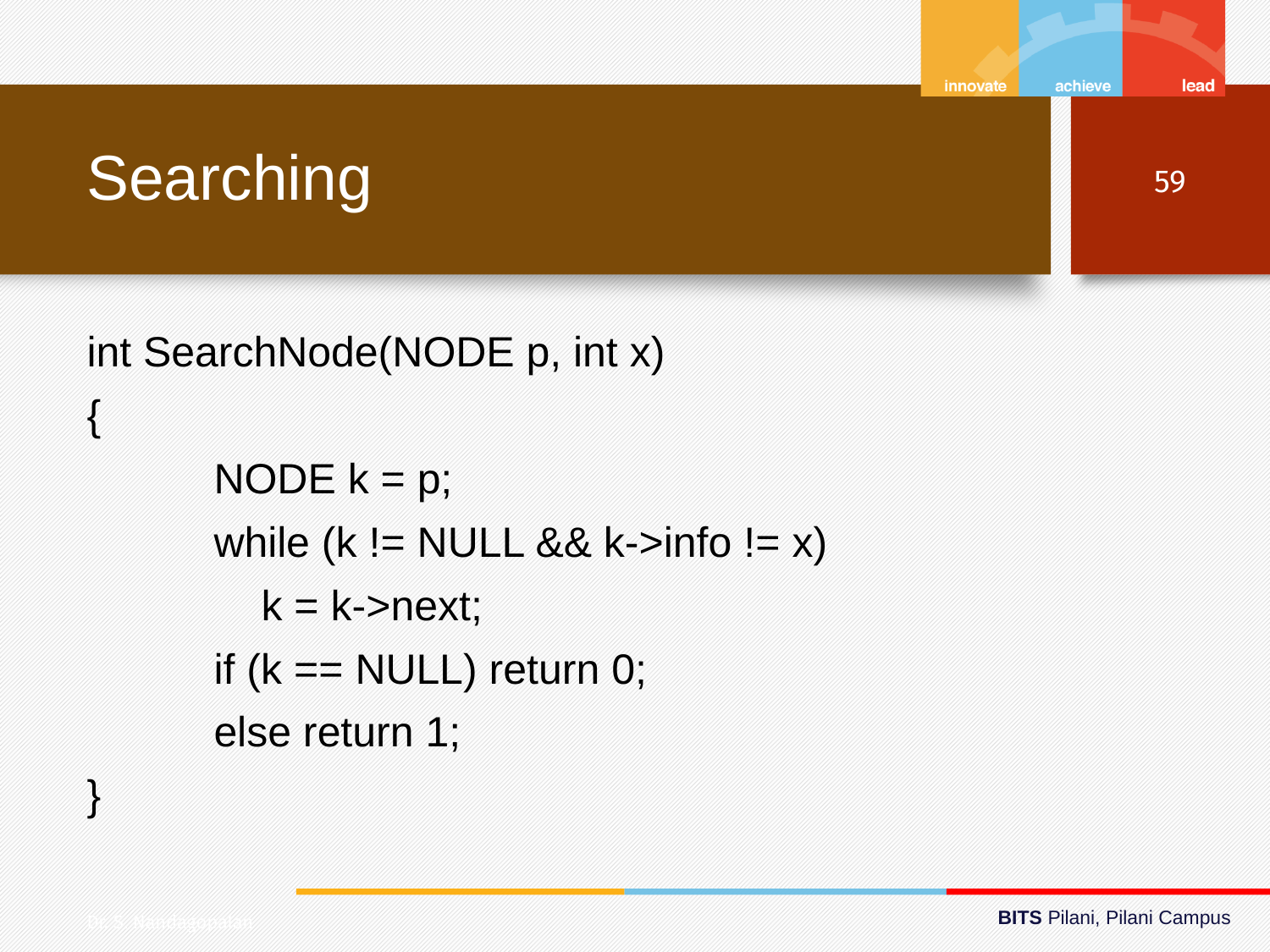

# Searching
59
int SearchNode(NODE p, int x)
{
	NODE k = p;
	while (k != NULL && k->info != x)
	    k = k->next;
	if (k == NULL) return 0;
	else return 1;
}

Dr. S. Nandagopalan